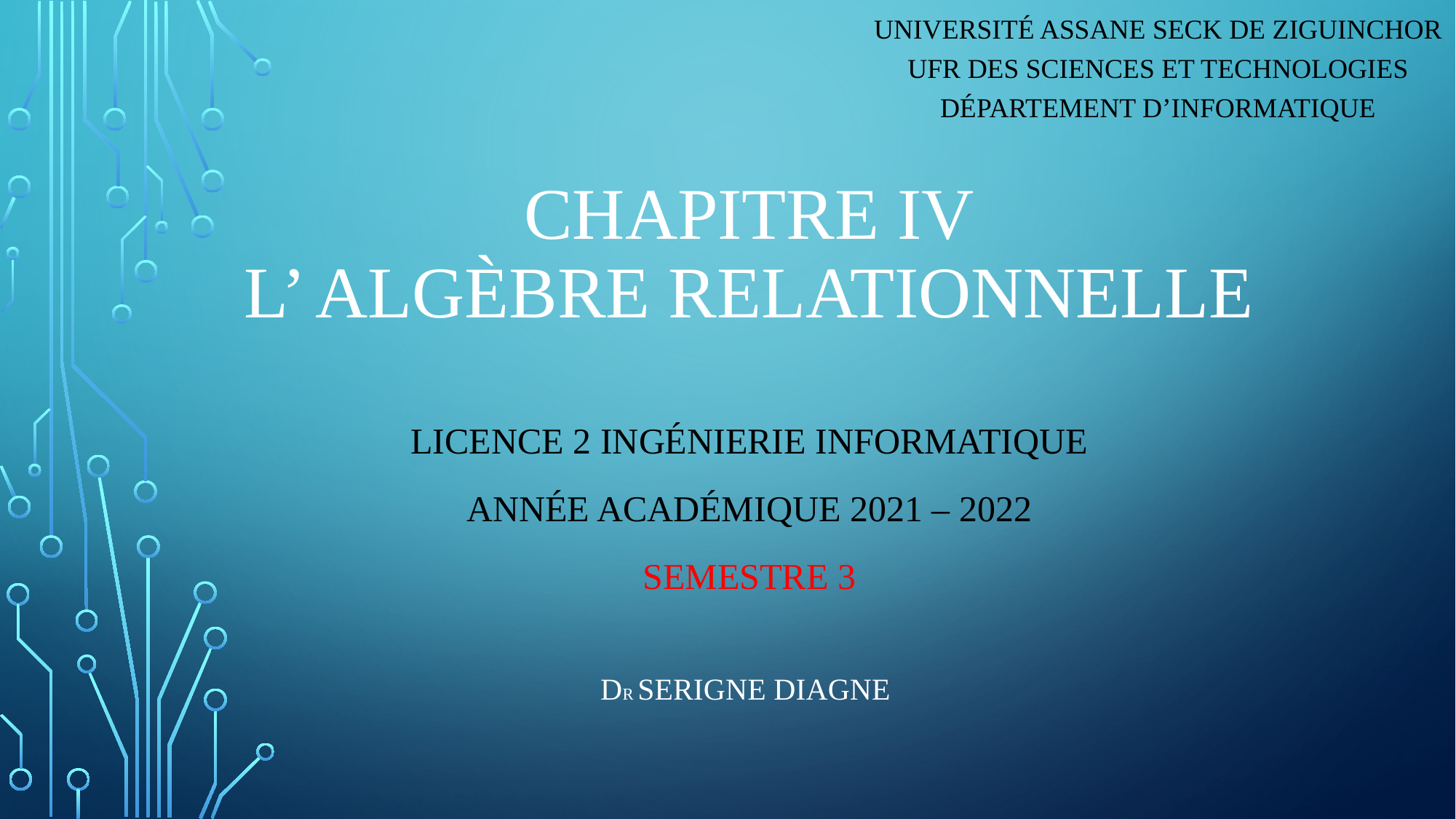

Université ASSane Seck de ziguinchor UFR des sciences et technologies département d’informatique
# Chapitre IV L’ Algèbre Relationnelle
Licence 2 ingénierie Informatique
Année académique 2021 – 2022
Semestre 3
DR Serigne diagne